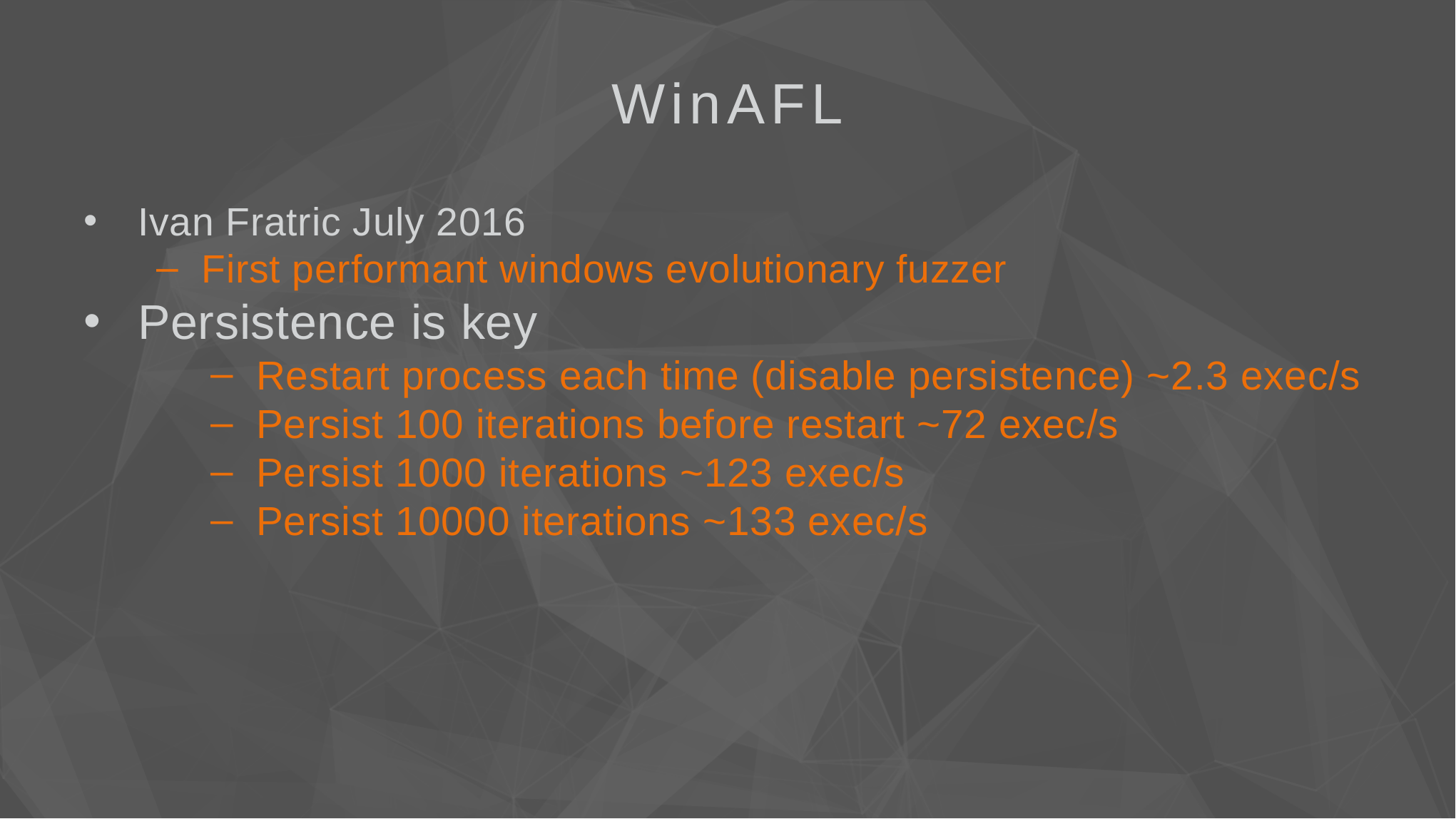

WinAFL
Ivan Fratric July 2016
First performant windows evolutionary fuzzer
Persistence is key
Restart process each time (disable persistence) ~2.3 exec/s
Persist 100 iterations before restart ~72 exec/s
Persist 1000 iterations ~123 exec/s
Persist 10000 iterations ~133 exec/s